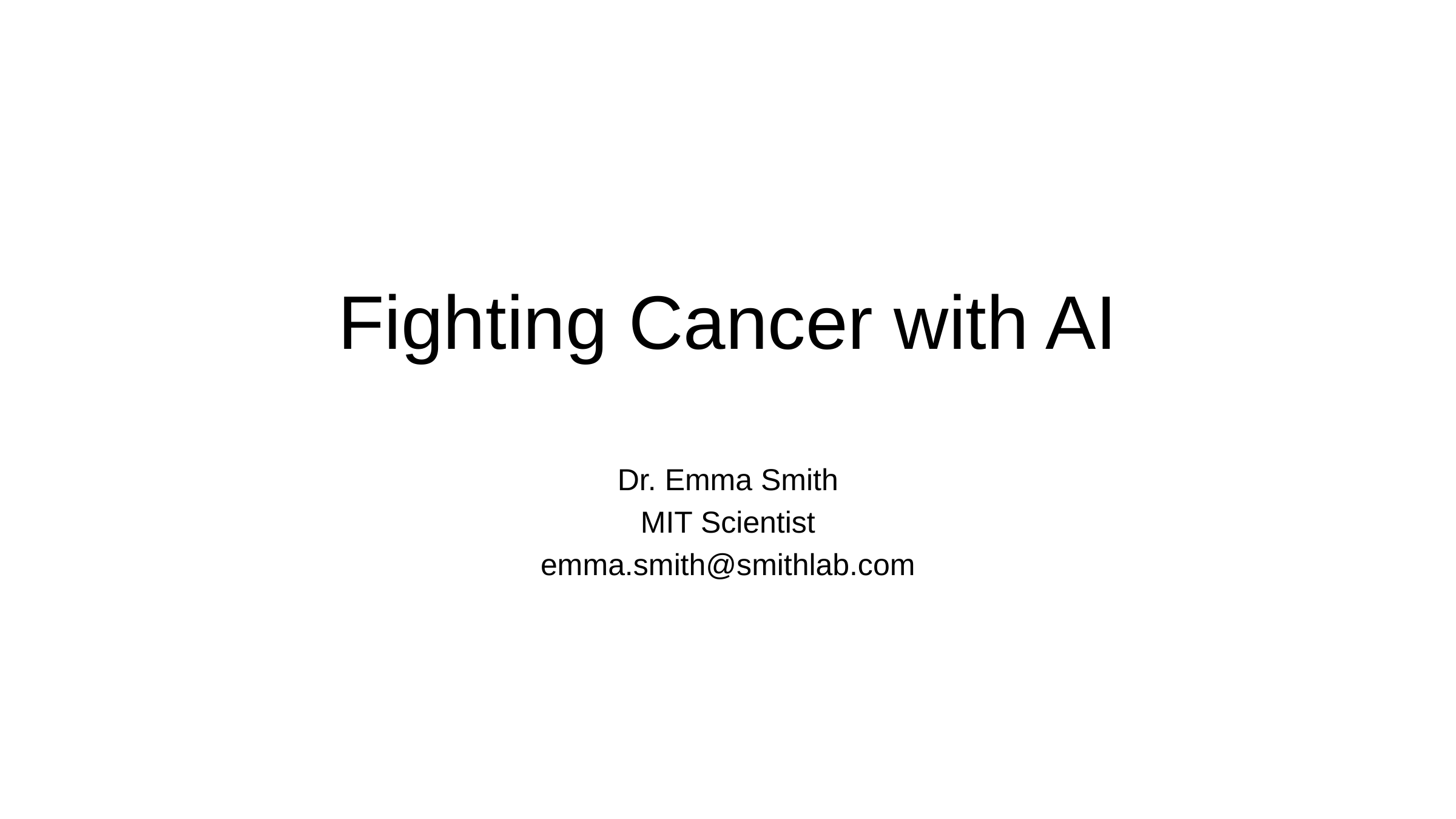

# Fighting Cancer with AI
Dr. Emma Smith
MIT Scientist
emma.smith@smithlab.com